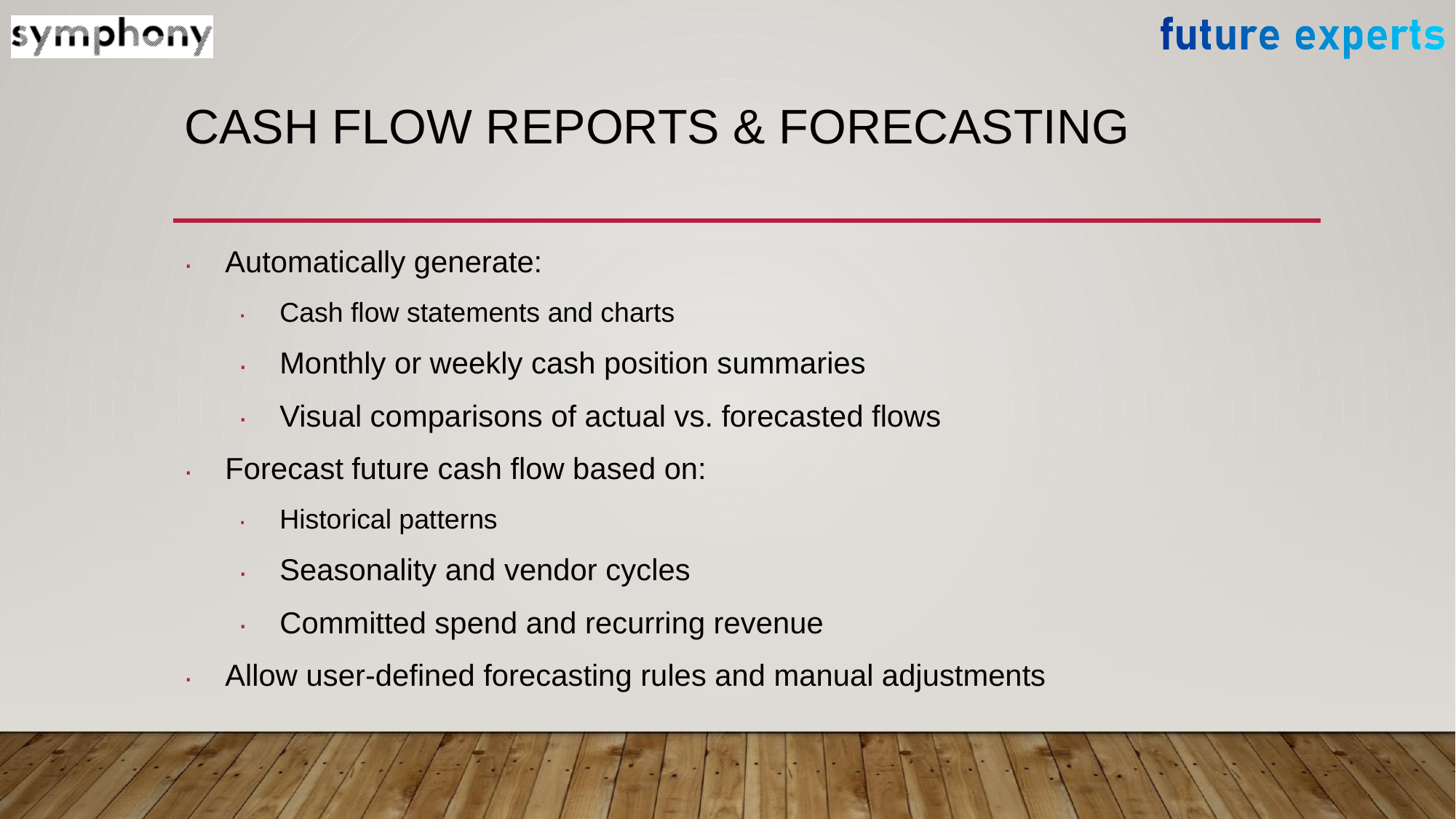

# CASH FLOW REPORTS & FORECASTING
Automatically generate:
Cash flow statements and charts
Monthly or weekly cash position summaries
Visual comparisons of actual vs. forecasted flows
Forecast future cash flow based on:
Historical patterns
Seasonality and vendor cycles
Committed spend and recurring revenue
Allow user-defined forecasting rules and manual adjustments